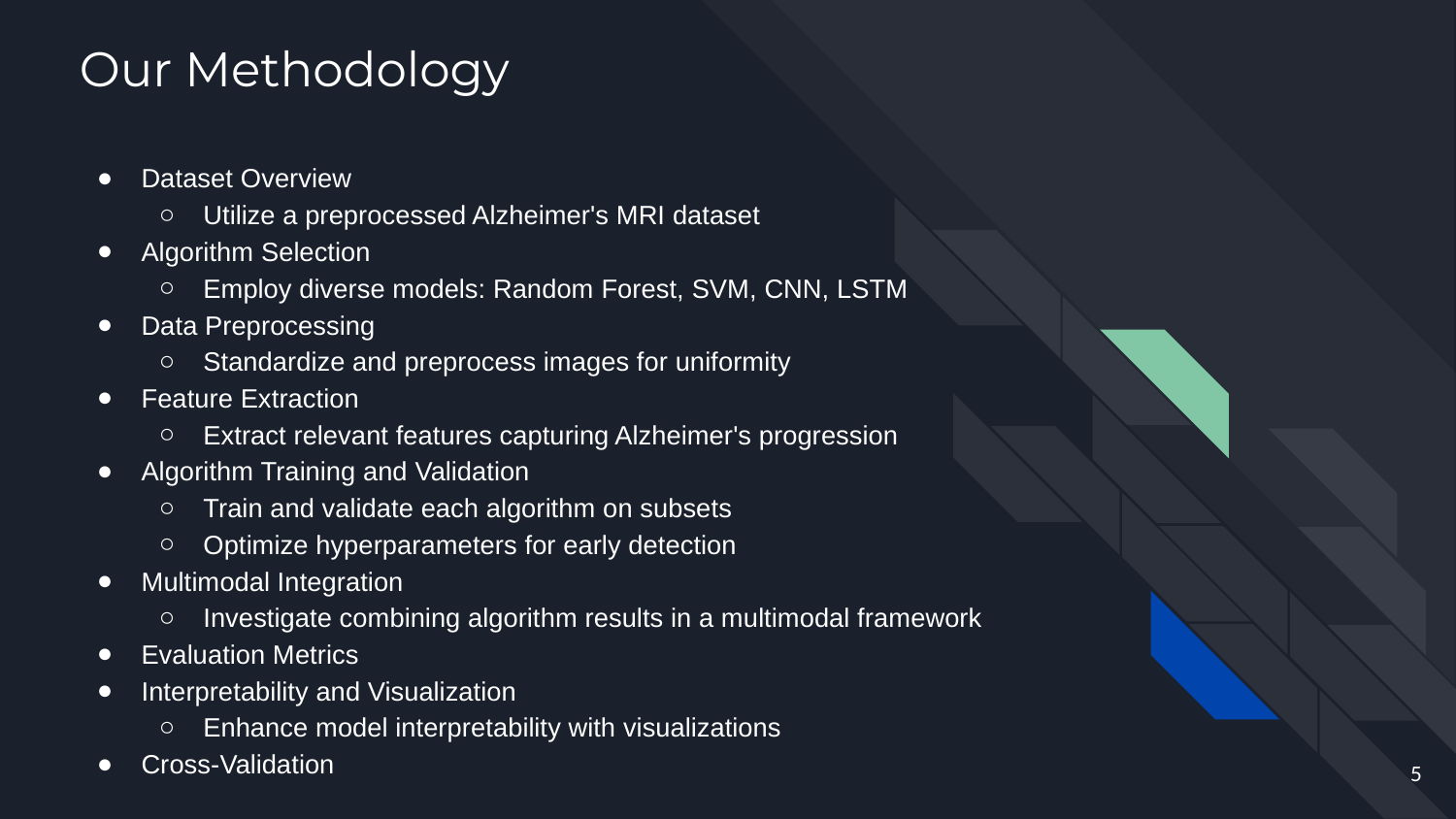

# Our Methodology
Dataset Overview
Utilize a preprocessed Alzheimer's MRI dataset
Algorithm Selection
Employ diverse models: Random Forest, SVM, CNN, LSTM
Data Preprocessing
Standardize and preprocess images for uniformity
Feature Extraction
Extract relevant features capturing Alzheimer's progression
Algorithm Training and Validation
Train and validate each algorithm on subsets
Optimize hyperparameters for early detection
Multimodal Integration
Investigate combining algorithm results in a multimodal framework
Evaluation Metrics
Interpretability and Visualization
Enhance model interpretability with visualizations
Cross-Validation
5